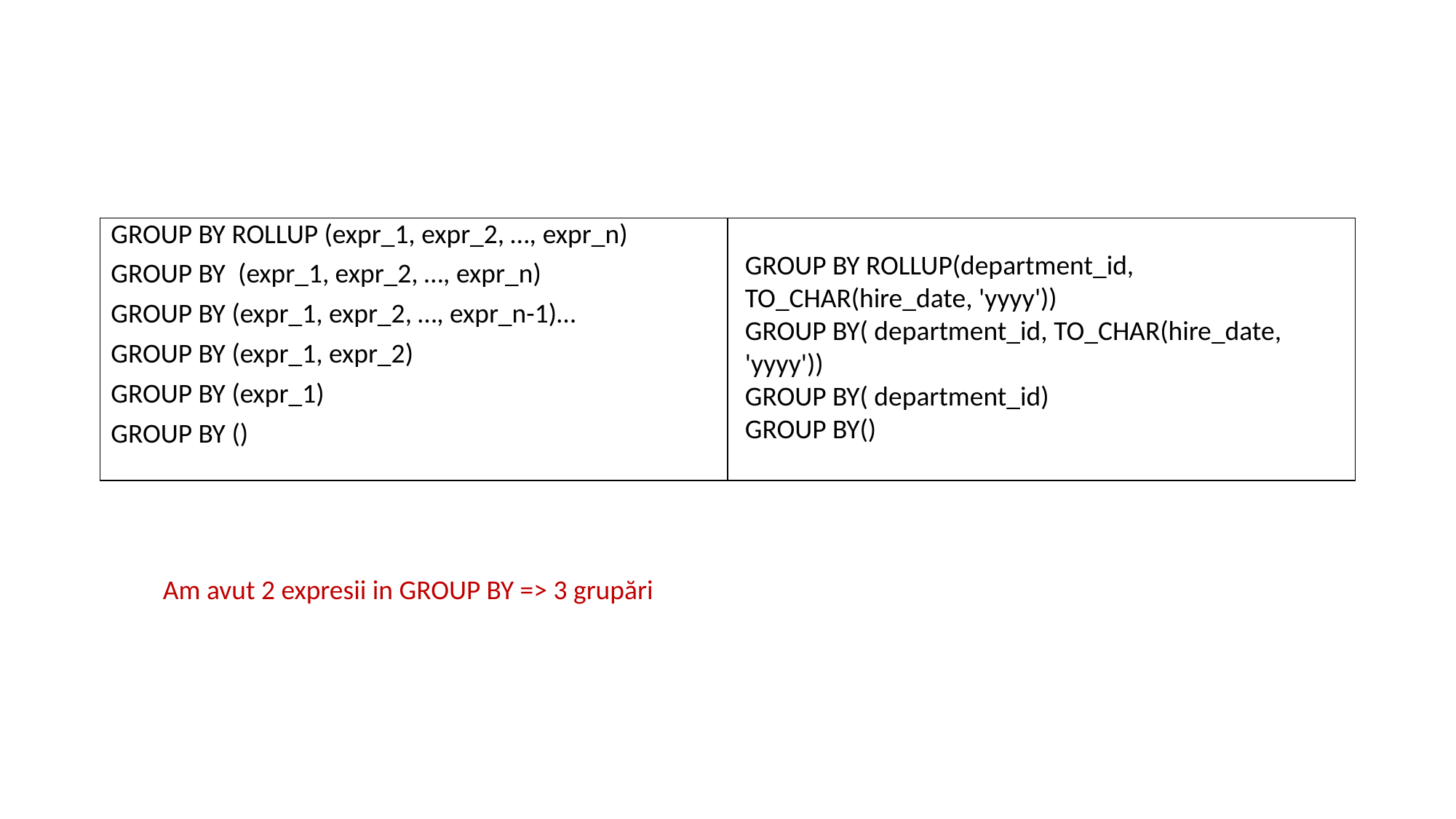

| GROUP BY ROLLUP (expr\_1, expr\_2, …, expr\_n)  GROUP BY  (expr\_1, expr\_2, …, expr\_n)  GROUP BY (expr\_1, expr\_2, …, expr\_n-1)… GROUP BY (expr\_1, expr\_2) GROUP BY (expr\_1) GROUP BY () |  |
| --- | --- |
GROUP BY ROLLUP(department_id, TO_CHAR(hire_date, 'yyyy'))
GROUP BY( department_id, TO_CHAR(hire_date, 'yyyy'))
GROUP BY( department_id)
GROUP BY()

Am avut 2 expresii in GROUP BY => 3 grupări